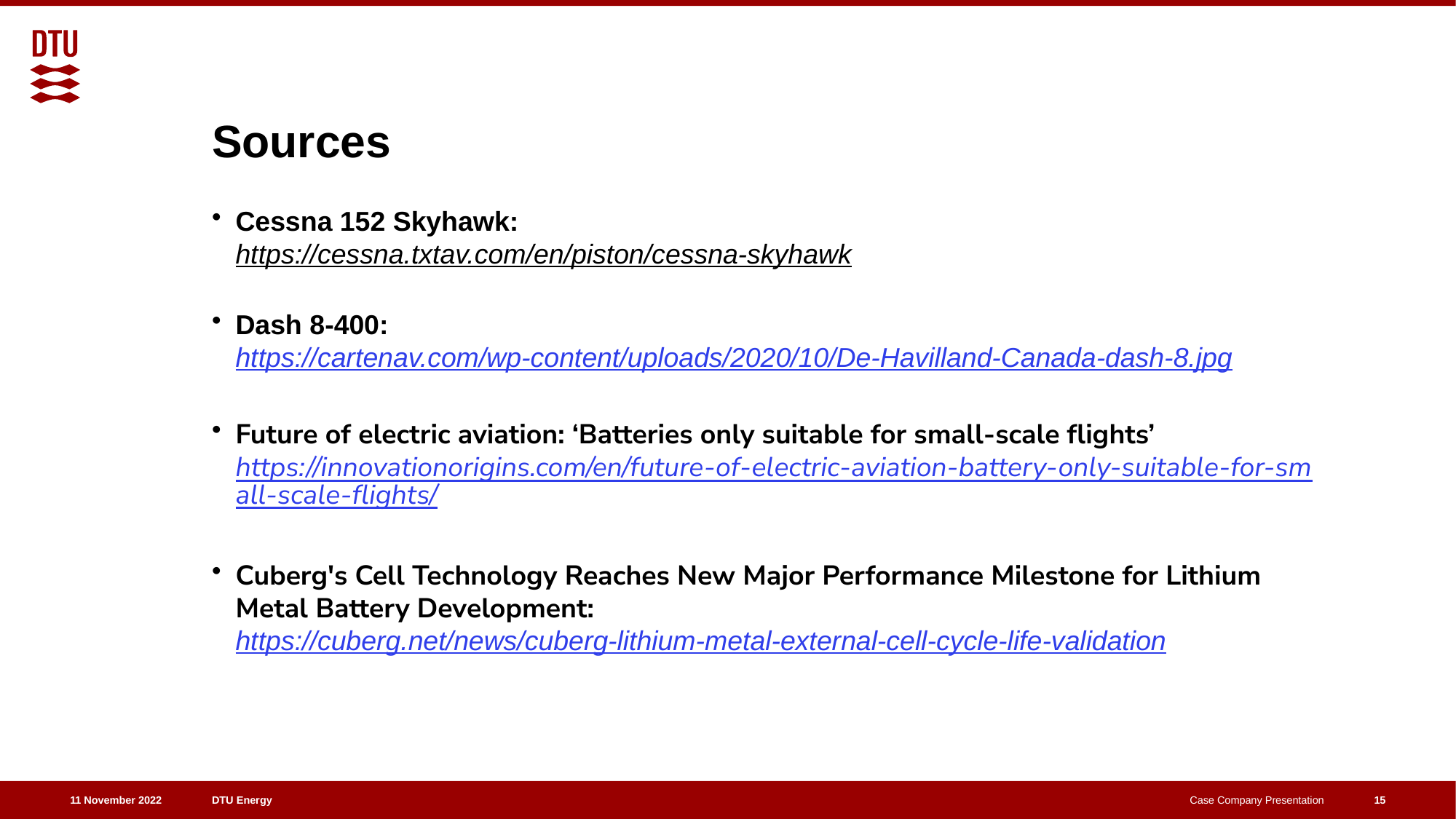

# Sources
Cessna 152 Skyhawk:
https://cessna.txtav.com/en/piston/cessna-skyhawk
Dash 8-400:
https://cartenav.com/wp-content/uploads/2020/10/De-Havilland-Canada-dash-8.jpg

Future of electric aviation: ‘Batteries only suitable for small-scale flights’
https://innovationorigins.com/en/future-of-electric-aviation-battery-only-suitable-for-small-scale-flights/

Cuberg's Cell Technology Reaches New Major Performance Milestone for Lithium Metal Battery Development:
https://cuberg.net/news/cuberg-lithium-metal-external-cell-cycle-life-validation

15